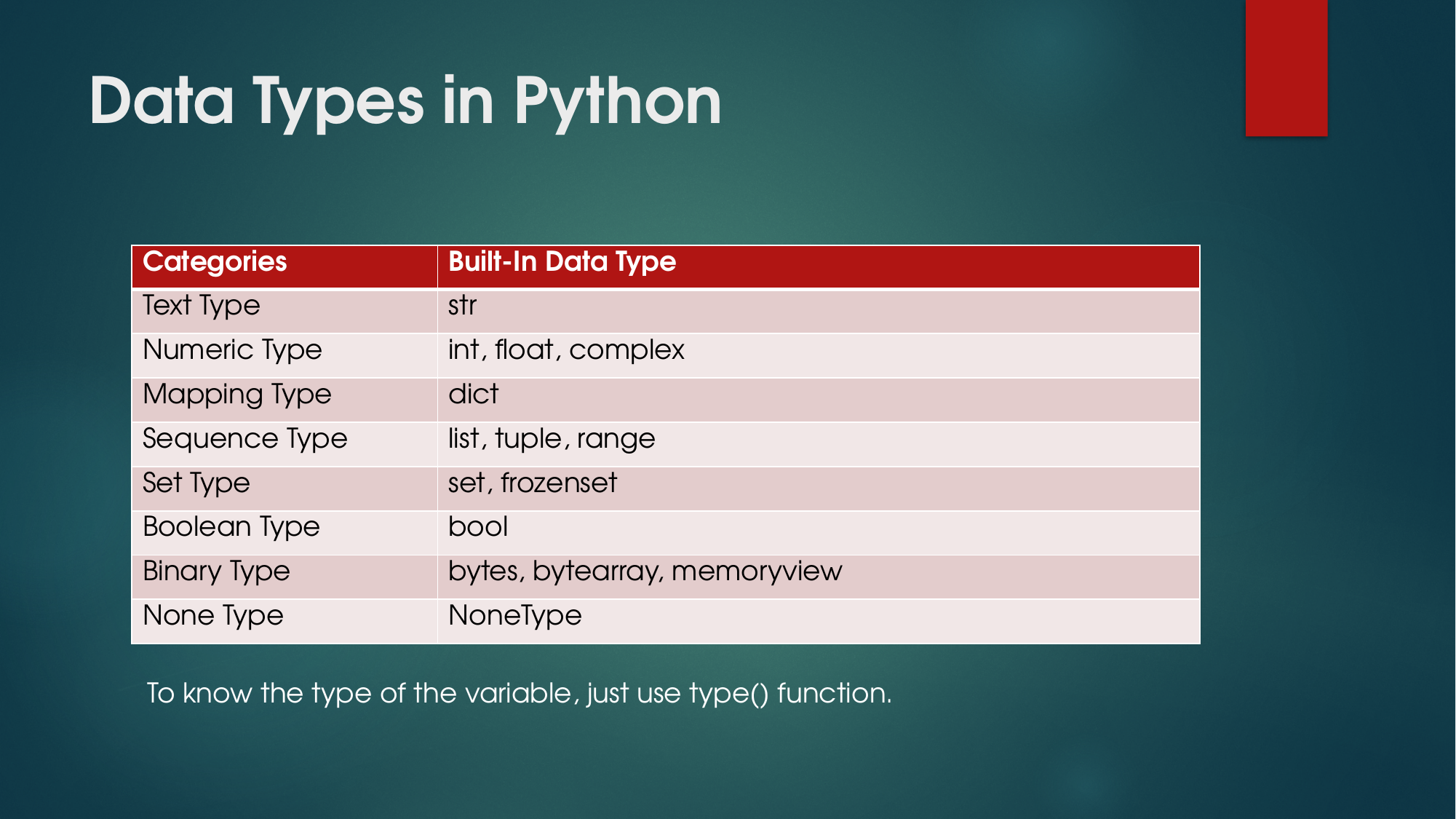

# Data Types in Python
| Categories | Built-In Data Type |
| --- | --- |
| Text Type | str |
| Numeric Type | int, float, complex |
| Mapping Type | dict |
| Sequence Type | list, tuple, range |
| Set Type | set, frozenset |
| Boolean Type | bool |
| Binary Type | bytes, bytearray, memoryview |
| None Type | NoneType |
To know the type of the variable, just use type() function.